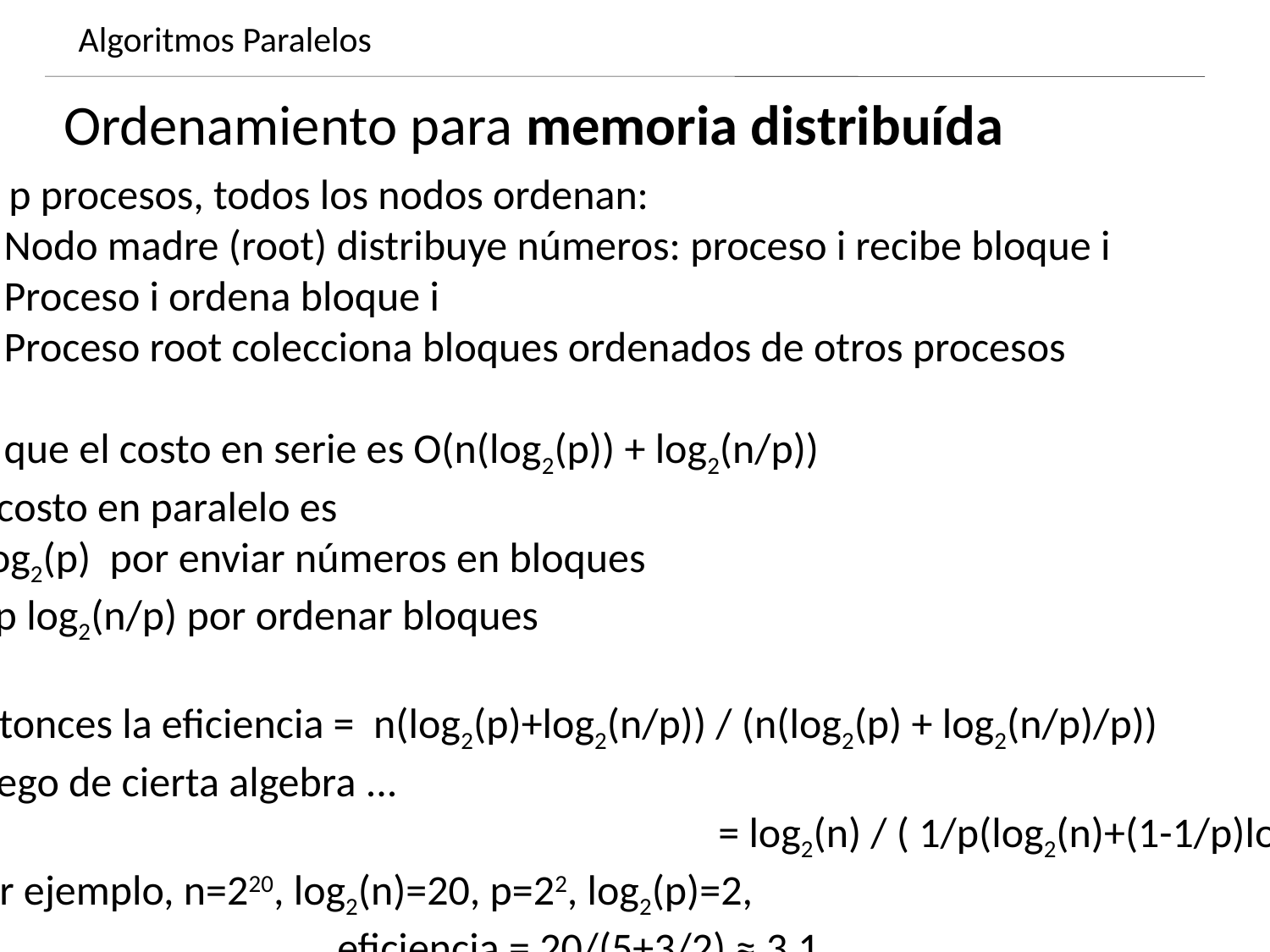

Algoritmos Paralelos
Dynamics of growing SMBHs in galaxy cores

Ordenamiento para memoria distribuída
En p procesos, todos los nodos ordenan:
Nodo madre (root) distribuye números: proceso i recibe bloque i
Proceso i ordena bloque i
Proceso root colecciona bloques ordenados de otros procesos

Ya que el costo en serie es O(n(log2(p)) + log2(n/p))
El costo en paralelo es
nlog2(p)  por enviar números en bloques
n/p log2(n/p) por ordenar bloques

Entonces la eficiencia =  n(log2(p)+log2(n/p)) / (n(log2(p) + log2(n/p)/p))
Luego de cierta algebra ...
						= log2(n) / ( 1/p(log2(n)+(1-1/p)log2(p) )
Por ejemplo, n=220, log2(n)=20, p=22, log2(p)=2,
			eficiencia = 20/(5+3/2) ≈ 3.1